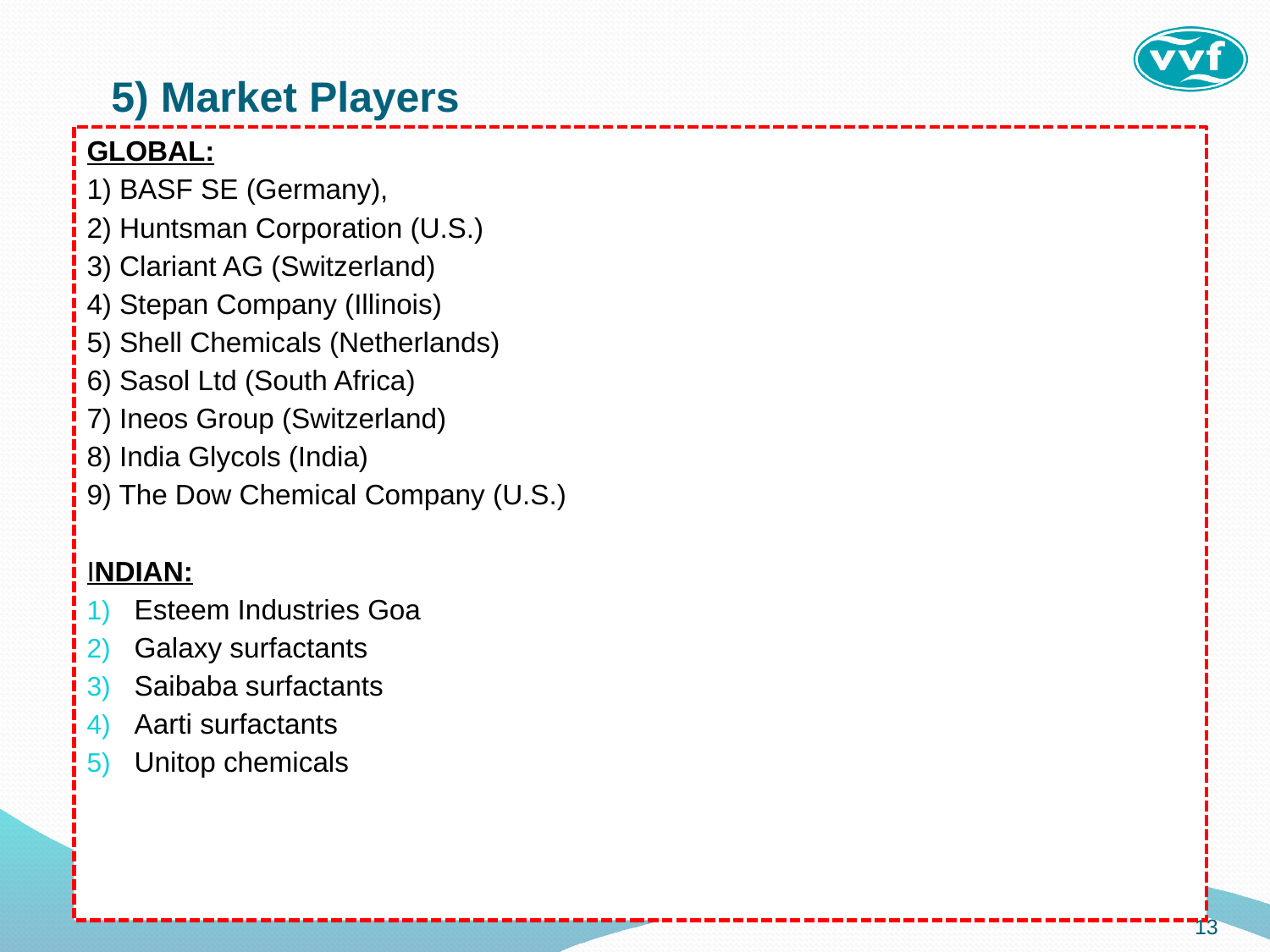

5) Market Players
GLOBAL:
1) BASF SE (Germany),
2) Huntsman Corporation (U.S.)
3) Clariant AG (Switzerland)
4) Stepan Company (Illinois)
5) Shell Chemicals (Netherlands)
6) Sasol Ltd (South Africa)
7) Ineos Group (Switzerland)
8) India Glycols (India)
9) The Dow Chemical Company (U.S.)

INDIAN:
Esteem Industries Goa
Galaxy surfactants
Saibaba surfactants
Aarti surfactants
Unitop chemicals
13